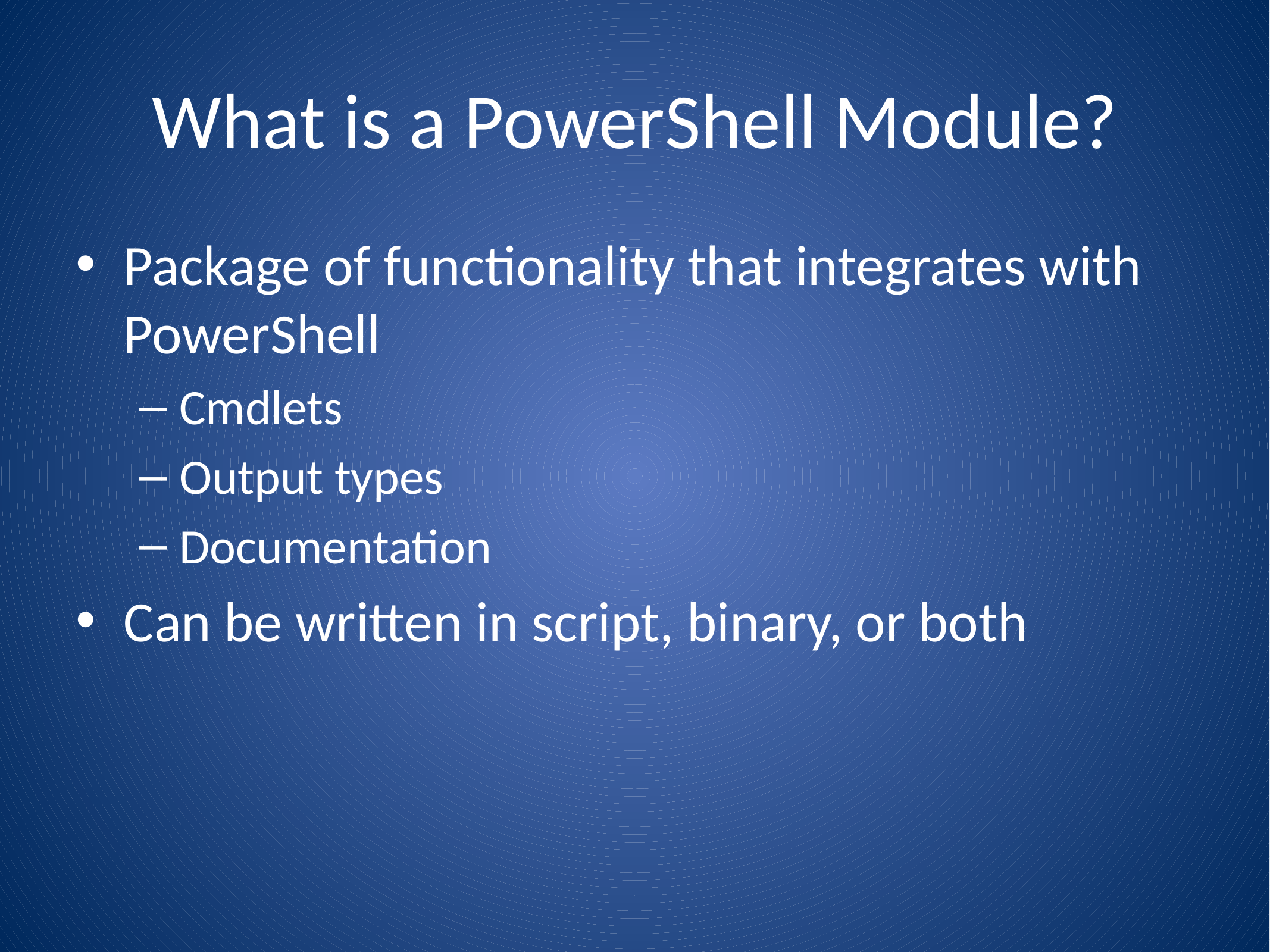

# What is a PowerShell Module?
Package of functionality that integrates with PowerShell
Cmdlets
Output types
Documentation
Can be written in script, binary, or both